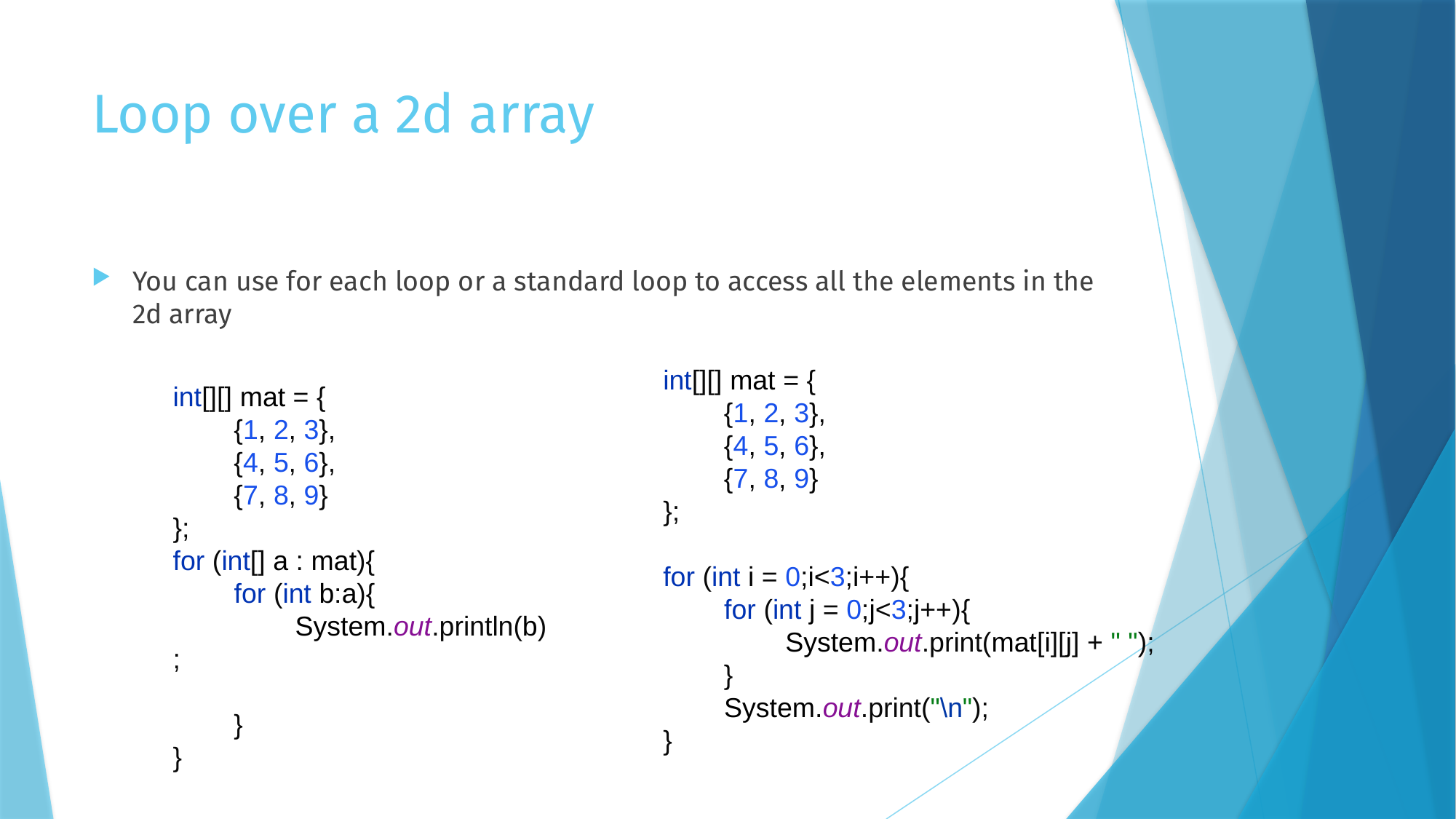

# Loop over a 2d array
You can use for each loop or a standard loop to access all the elements in the 2d array
int[][] mat = {
        {1, 2, 3},
        {4, 5, 6},
        {7, 8, 9}
};
for (int i = 0;i<3;i++){
        for (int j = 0;j<3;j++){
                System.out.print(mat[i][j] + " ");
        }
        System.out.print("\n");
}
int[][] mat = {
        {1, 2, 3},
        {4, 5, 6},
        {7, 8, 9}
};
for (int[] a : mat){
        for (int b:a){
                System.out.println(b);
        }
}